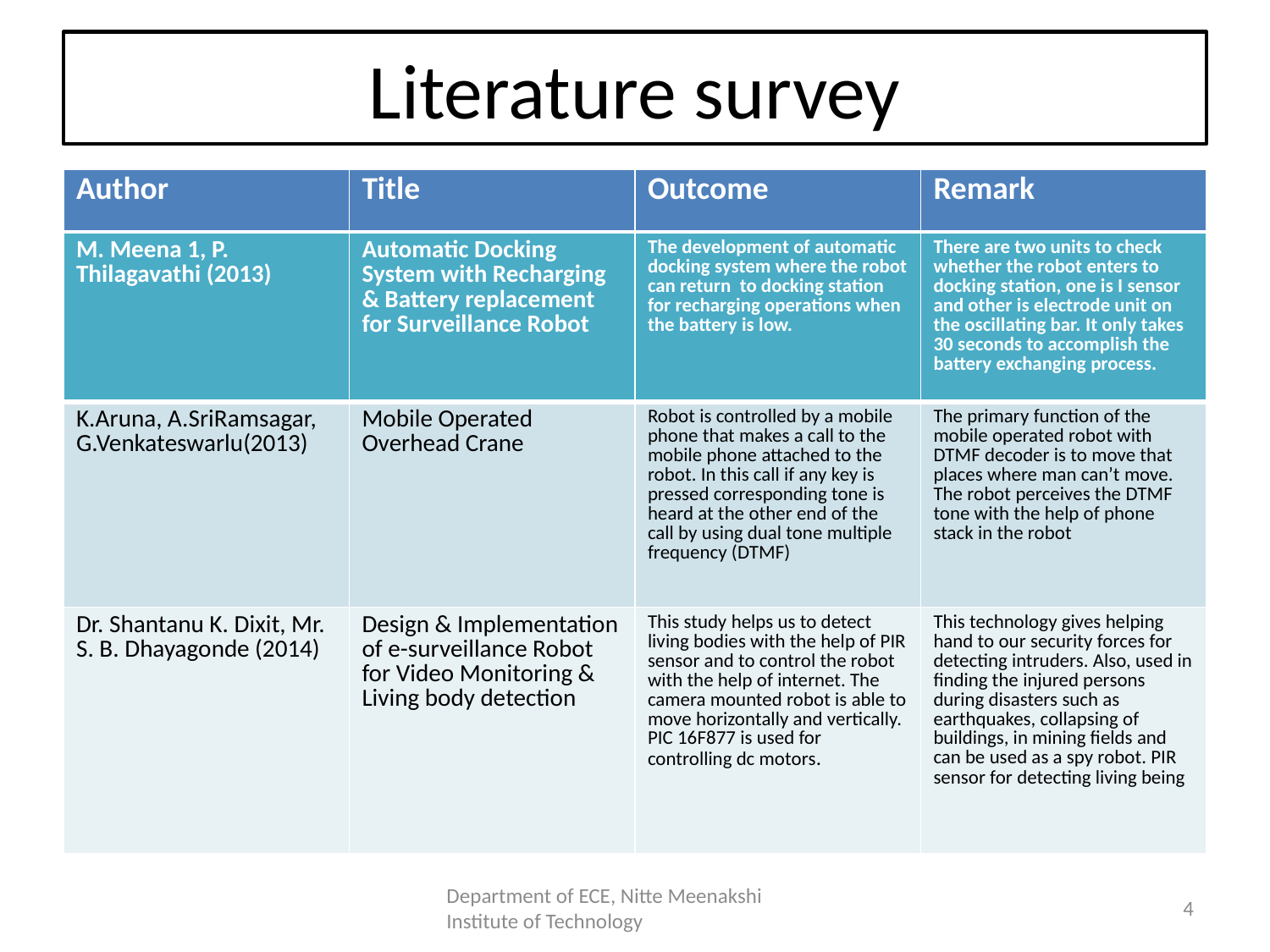

# Literature survey
| Author | Title | Outcome | Remark |
| --- | --- | --- | --- |
| M. Meena 1, P. Thilagavathi (2013) | Automatic Docking System with Recharging & Battery replacement for Surveillance Robot | The development of automatic docking system where the robot can return to docking station for recharging operations when the battery is low. | There are two units to check whether the robot enters to docking station, one is I sensor and other is electrode unit on the oscillating bar. It only takes 30 seconds to accomplish the battery exchanging process. |
| --- | --- | --- | --- |
| K.Aruna, A.SriRamsagar, G.Venkateswarlu(2013) | Mobile Operated Overhead Crane | Robot is controlled by a mobile phone that makes a call to the mobile phone attached to the robot. In this call if any key is pressed corresponding tone is heard at the other end of the call by using dual tone multiple frequency (DTMF) | The primary function of the mobile operated robot with DTMF decoder is to move that places where man can’t move. The robot perceives the DTMF tone with the help of phone stack in the robot |
| Dr. Shantanu K. Dixit, Mr. S. B. Dhayagonde (2014) | Design & Implementation of e-surveillance Robot for Video Monitoring & Living body detection | This study helps us to detect living bodies with the help of PIR sensor and to control the robot with the help of internet. The camera mounted robot is able to move horizontally and vertically. PIC 16F877 is used for controlling dc motors. | This technology gives helping hand to our security forces for detecting intruders. Also, used in finding the injured persons during disasters such as earthquakes, collapsing of buildings, in mining fields and can be used as a spy robot. PIR sensor for detecting living being |
Department of ECE, Nitte Meenakshi Institute of Technology
4